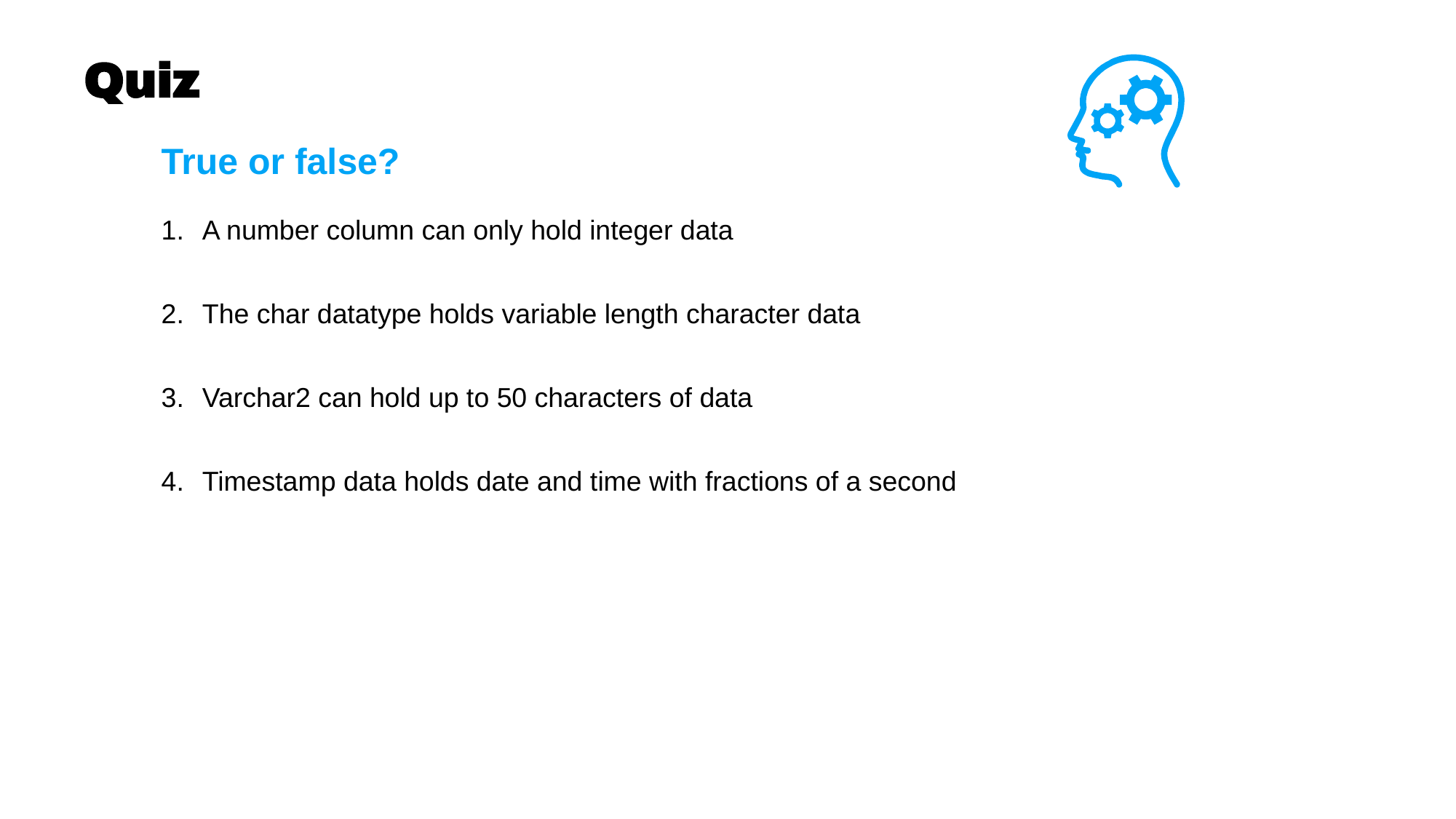

# Quiz

True or false?
A number column can only hold integer data

The char datatype holds variable length character data

Varchar2 can hold up to 50 characters of data

Timestamp data holds date and time with fractions of a second